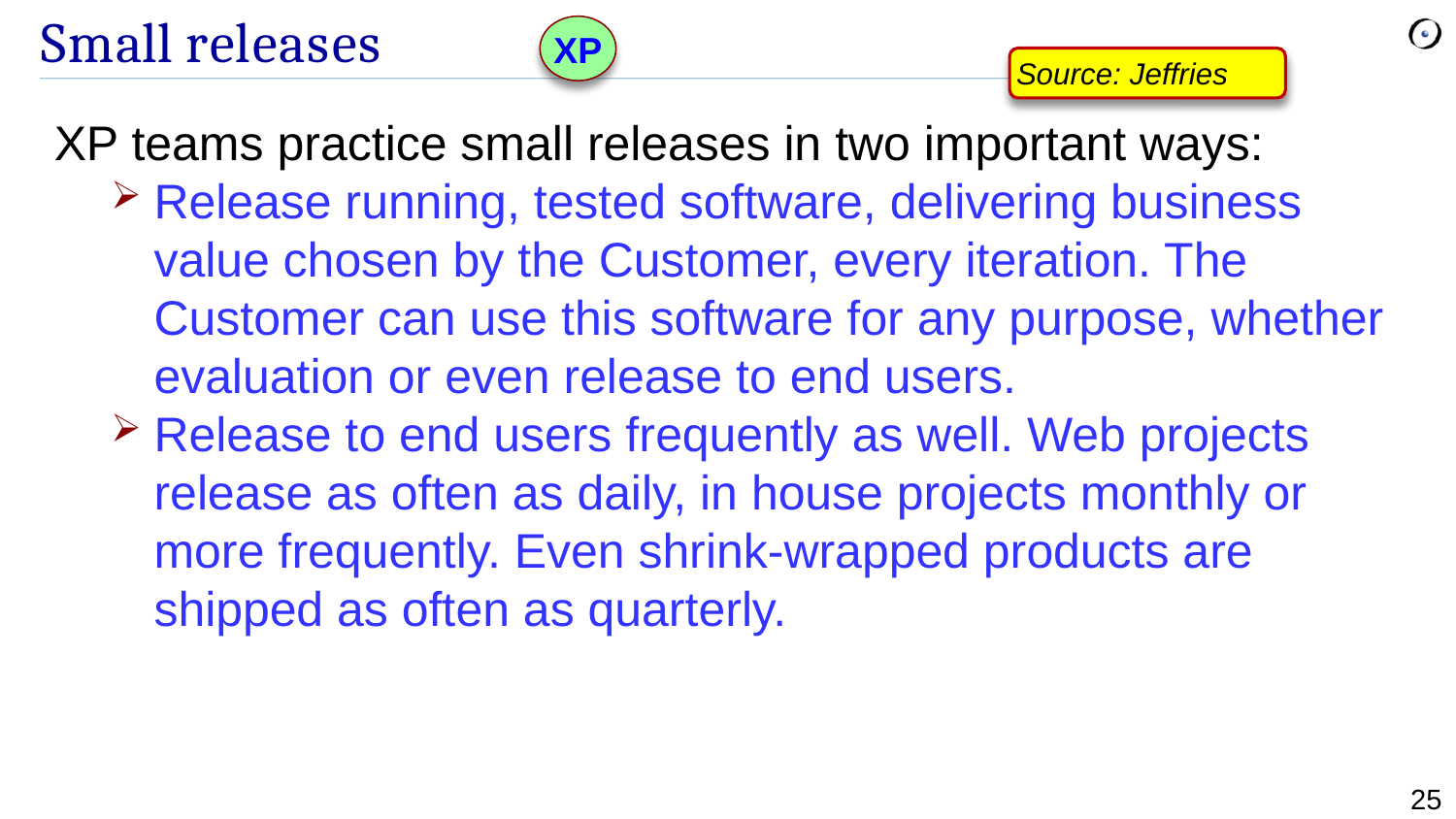

# Small releases
XP
Source: Jeffries
XP teams practice small releases in two important ways:
Release running, tested software, delivering business value chosen by the Customer, every iteration. The Customer can use this software for any purpose, whether evaluation or even release to end users.
Release to end users frequently as well. Web projects release as often as daily, in house projects monthly or more frequently. Even shrink-wrapped products are shipped as often as quarterly.